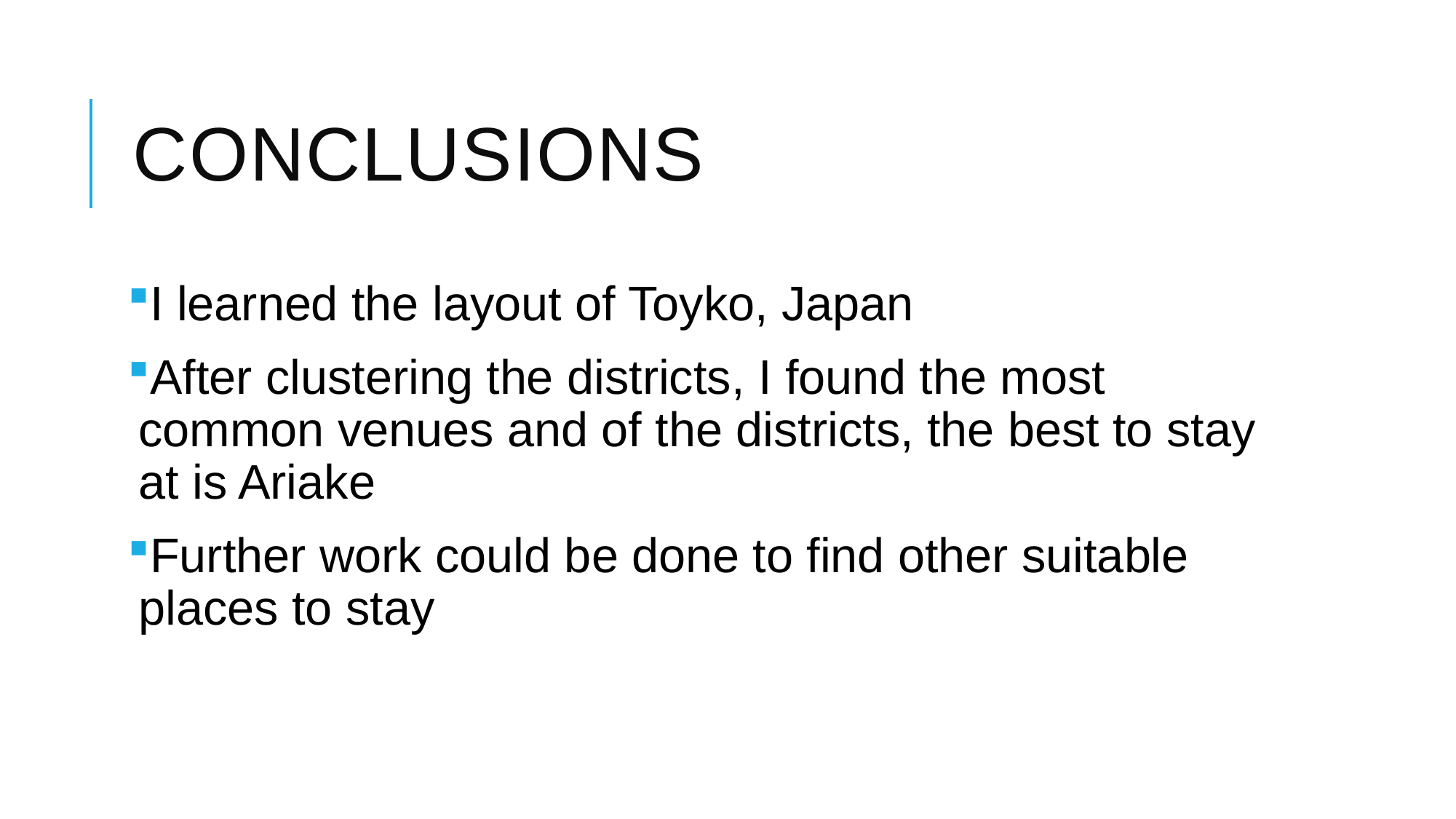

# Conclusions
I learned the layout of Toyko, Japan
After clustering the districts, I found the most common venues and of the districts, the best to stay at is Ariake
Further work could be done to find other suitable places to stay